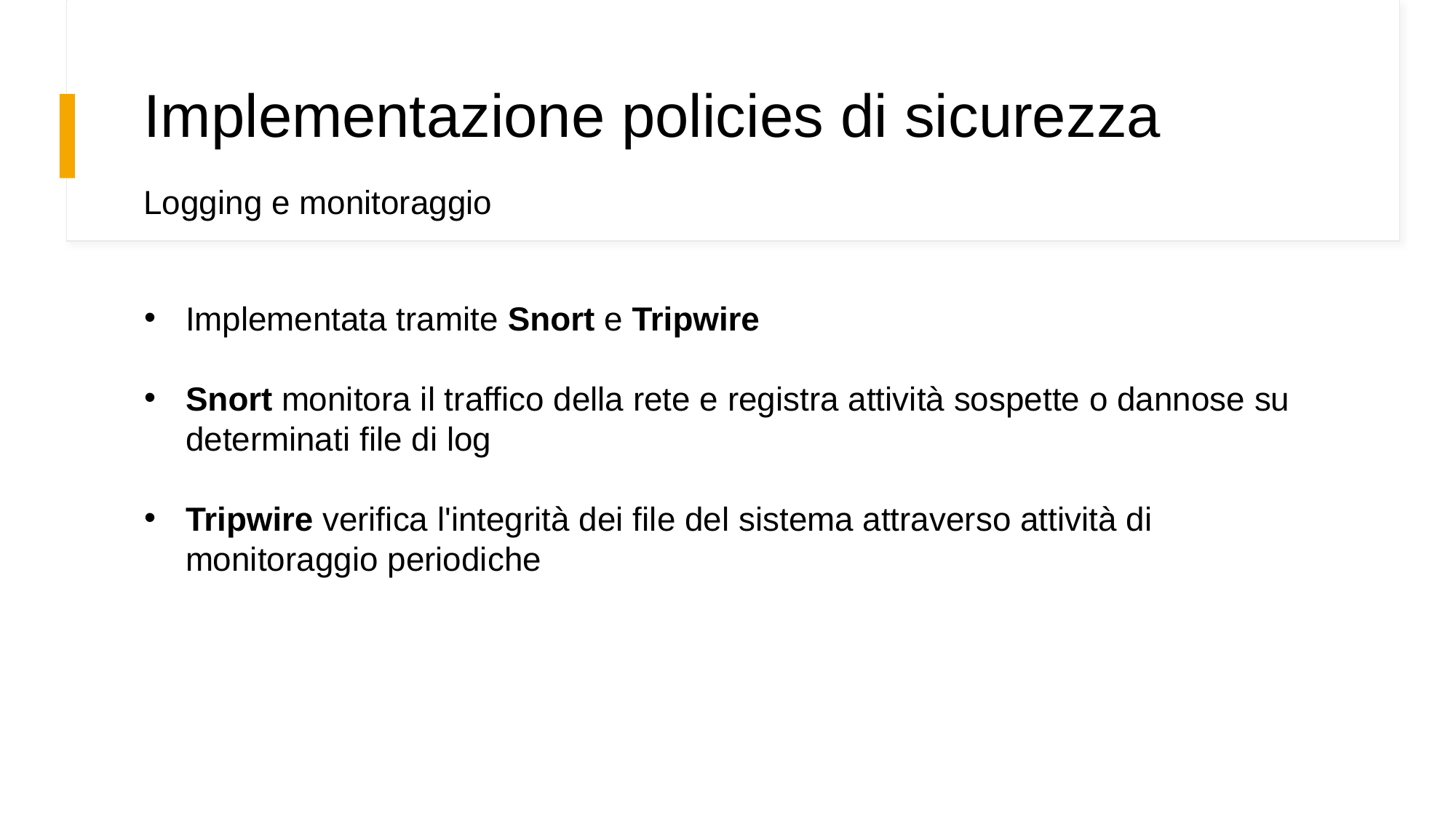

# Implementazione policies di sicurezza
Logging e monitoraggio
Implementata tramite Snort e Tripwire

Snort monitora il traffico della rete e registra attività sospette o dannose su determinati file di log

Tripwire verifica l'integrità dei file del sistema attraverso attività di monitoraggio periodiche